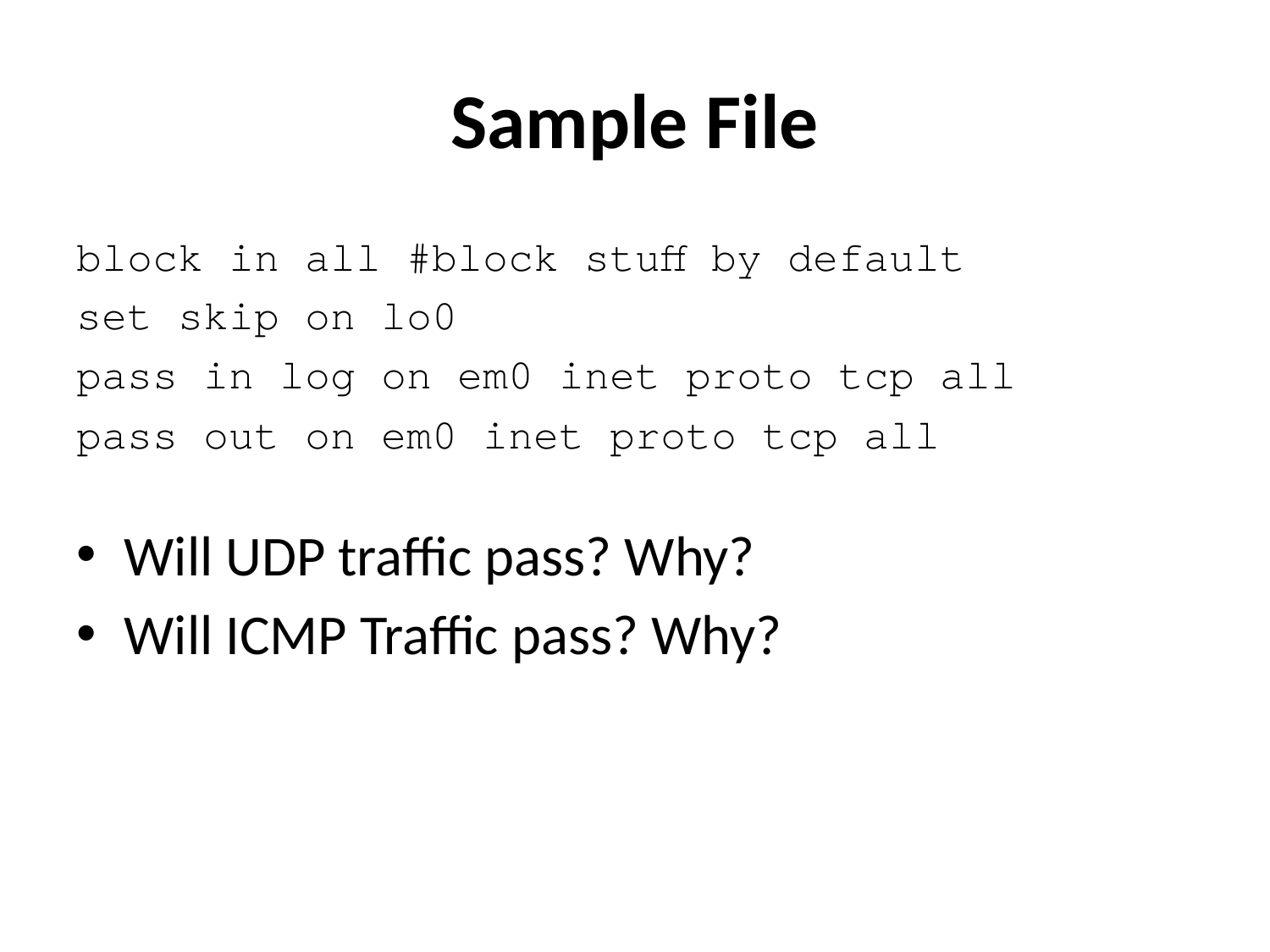

# Sample File
block in all #block stuff by default
set skip on lo0
pass in log on em0 inet proto tcp all
pass out on em0 inet proto tcp all
Will UDP traffic pass? Why?
Will ICMP Traffic pass? Why?